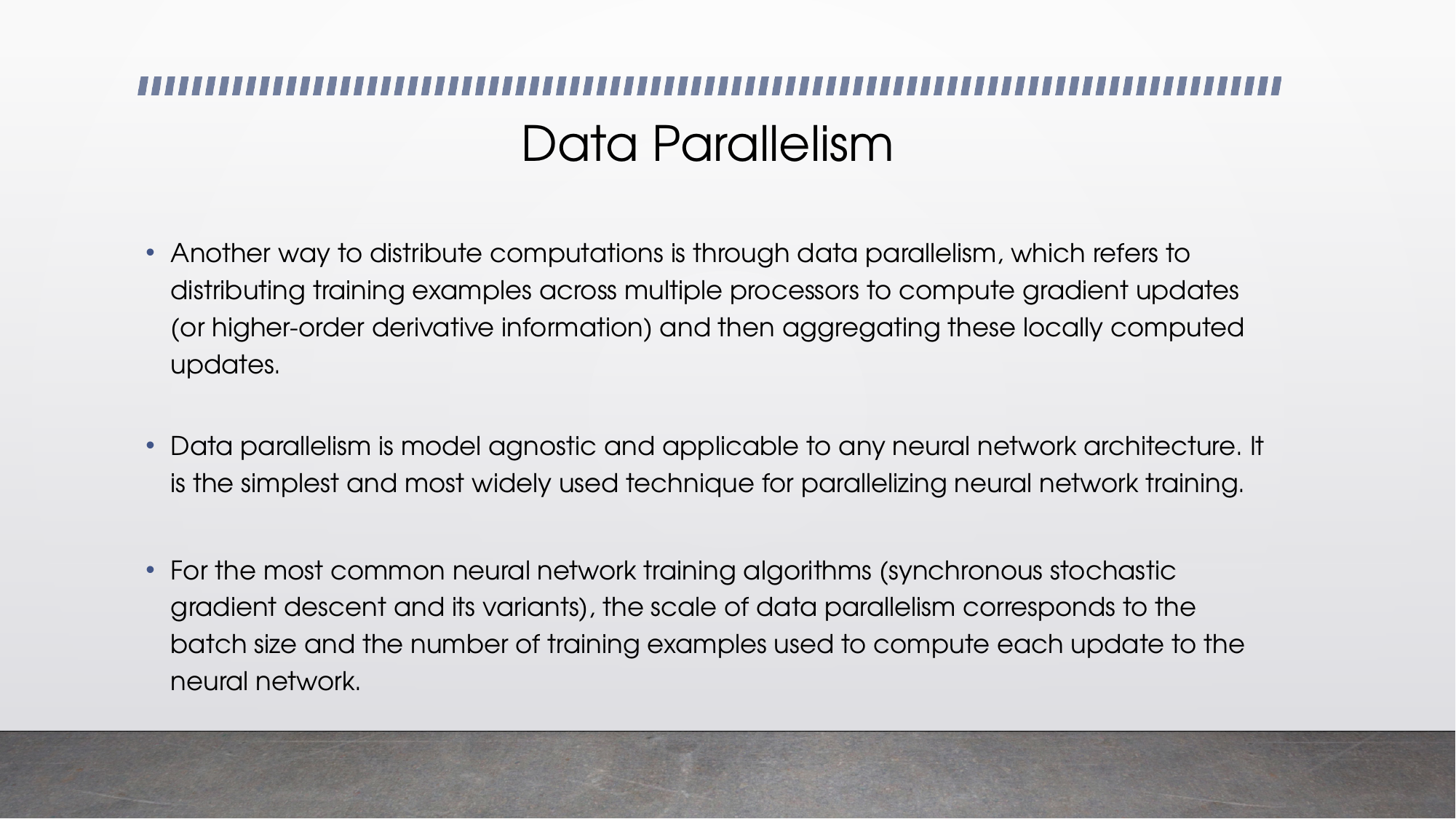

# Data Parallelism
Another way to distribute computations is through data parallelism, which refers to distributing training examples across multiple processors to compute gradient updates (or higher-order derivative information) and then aggregating these locally computed updates.
Data parallelism is model agnostic and applicable to any neural network architecture. It is the simplest and most widely used technique for parallelizing neural network training.
For the most common neural network training algorithms (synchronous stochastic gradient descent and its variants), the scale of data parallelism corresponds to the batch size and the number of training examples used to compute each update to the neural network.